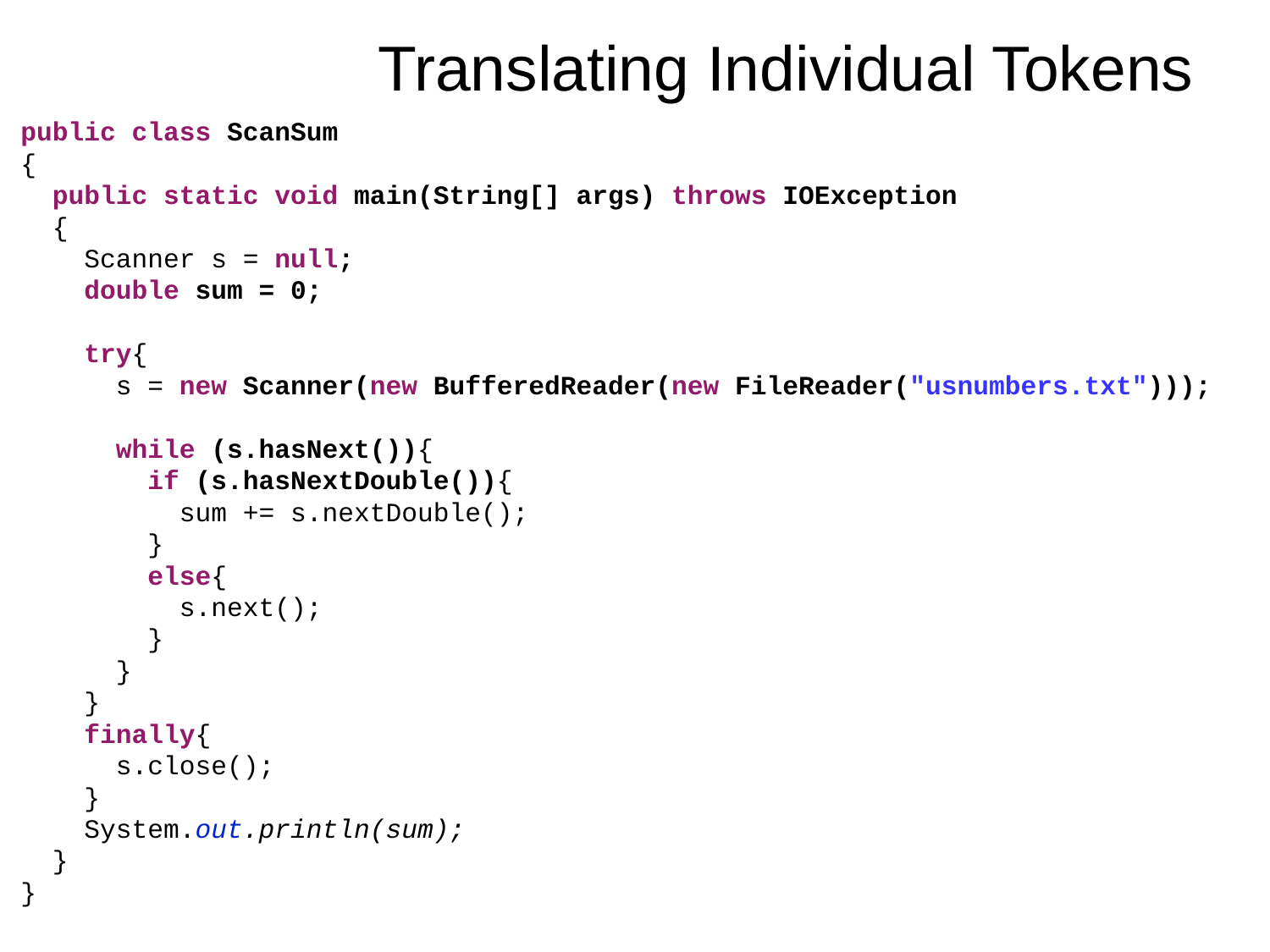

# Translating Individual Tokens
public class ScanSum
{
  public static void main(String[] args) throws IOException
  {
    Scanner s = null;
    double sum = 0;

    try{
      s = new Scanner(new BufferedReader(new FileReader("usnumbers.txt")));

      while (s.hasNext()){
        if (s.hasNextDouble()){
          sum += s.nextDouble();
        }
        else{
          s.next();
        }
      }
    }
    finally{
      s.close();
    }
    System.out.println(sum);
  }
}

19